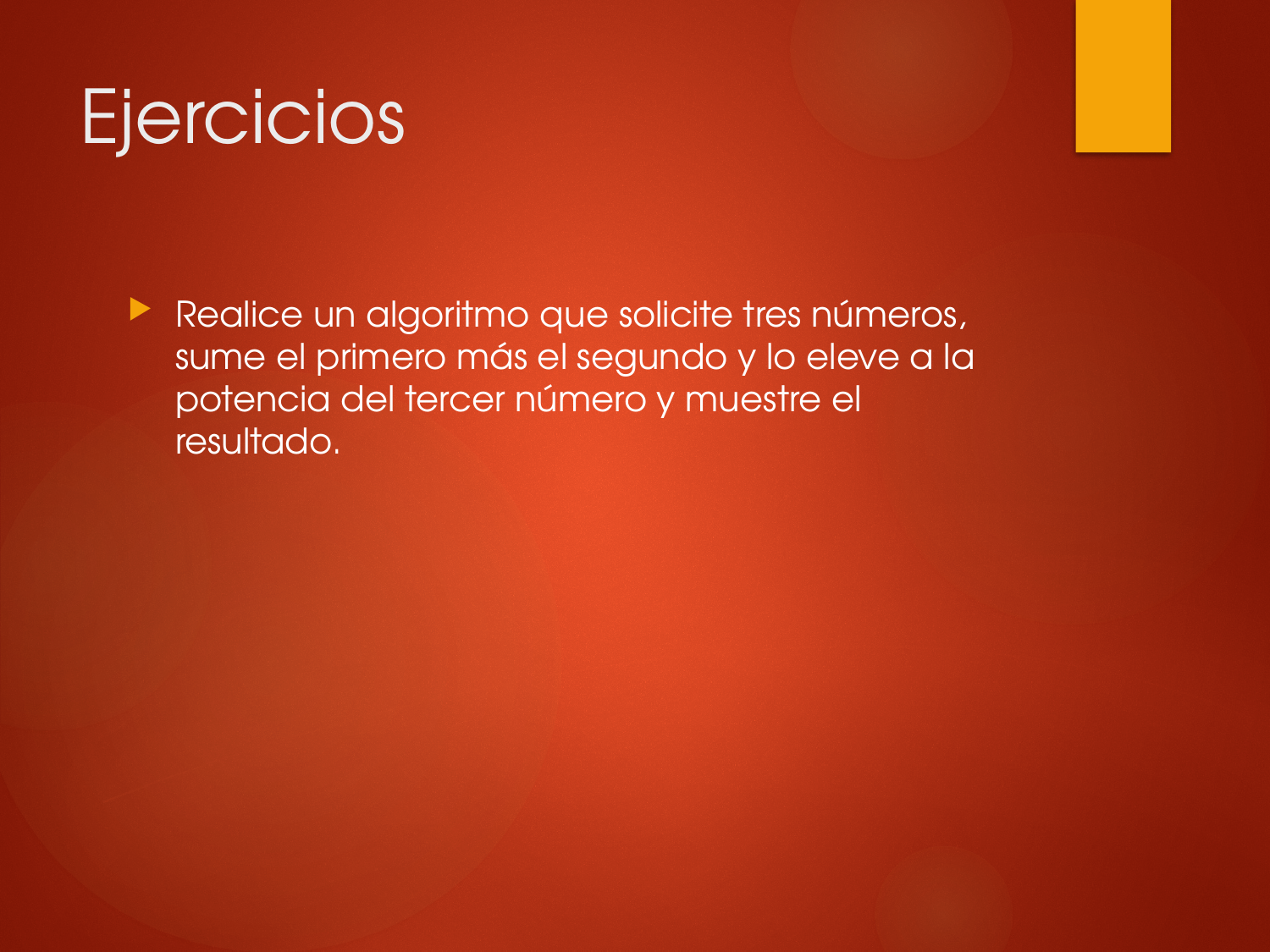

# Ejercicios
Realice un algoritmo que solicite tres números, sume el primero más el segundo y lo eleve a la potencia del tercer número y muestre el resultado.